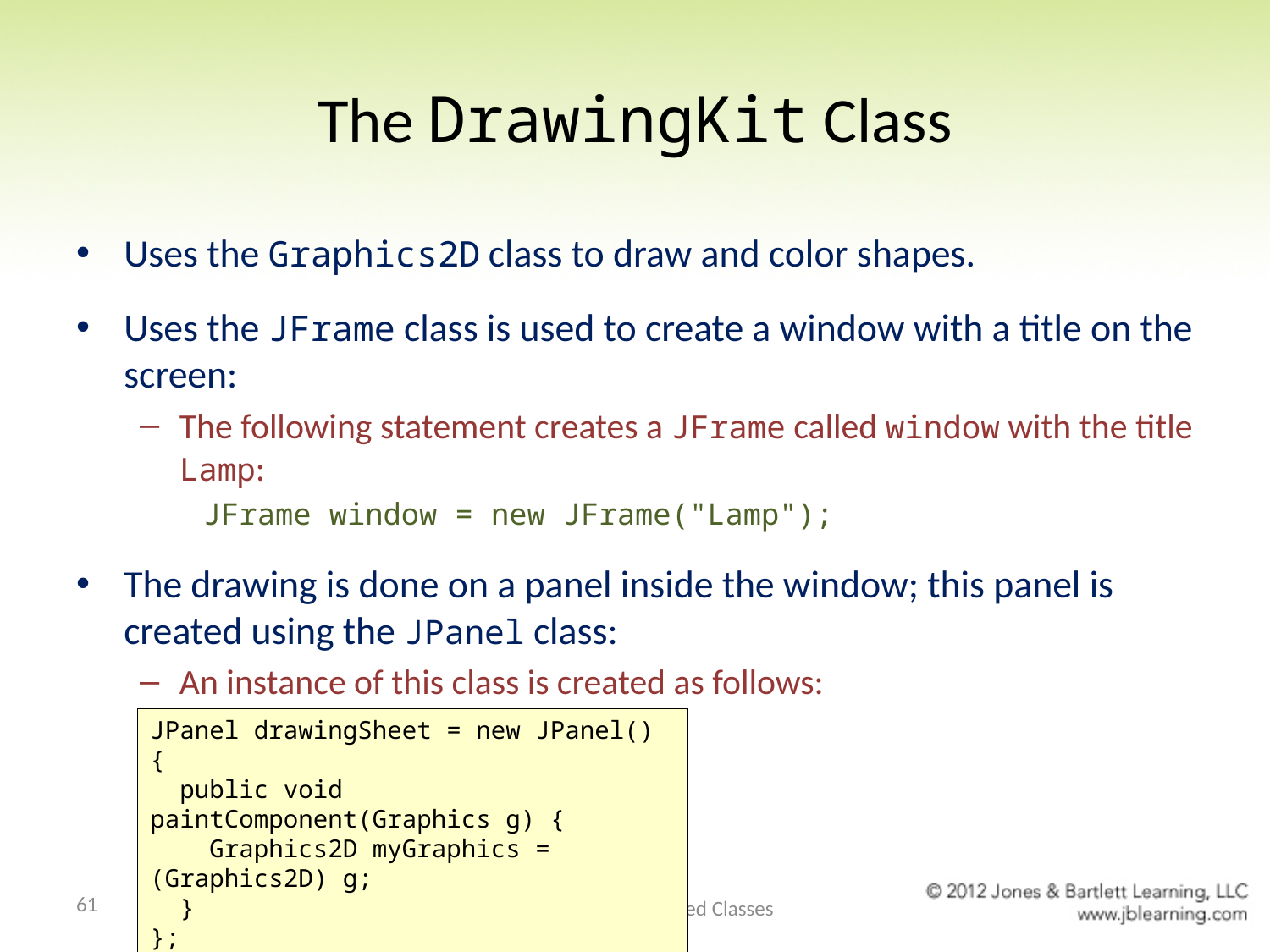

# The DrawingKit Class
Uses the Graphics2D class to draw and color shapes.
Uses the JFrame class is used to create a window with a title on the screen:
The following statement creates a JFrame called window with the title Lamp:
JFrame window = new JFrame("Lamp");
The drawing is done on a panel inside the window; this panel is created using the JPanel class:
An instance of this class is created as follows:

JPanel drawingSheet = new JPanel() {
  public void paintComponent(Graphics g) {
    Graphics2D myGraphics = (Graphics2D) g;
  }
};
61
Chapter 5   User-Defined Classes